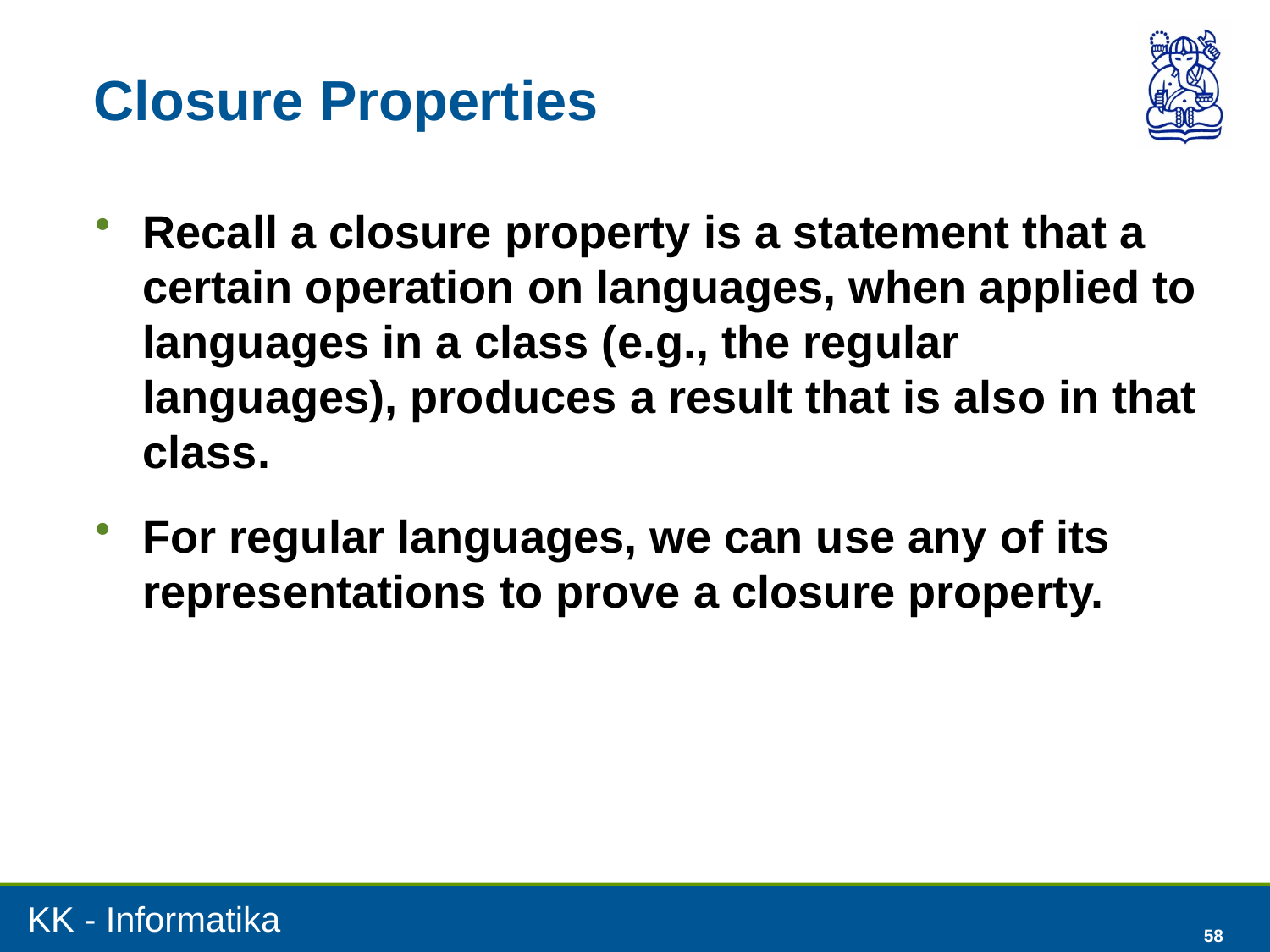

58
# Closure Properties
Recall a closure property is a statement that a certain operation on languages, when applied to languages in a class (e.g., the regular languages), produces a result that is also in that class.
For regular languages, we can use any of its representations to prove a closure property.